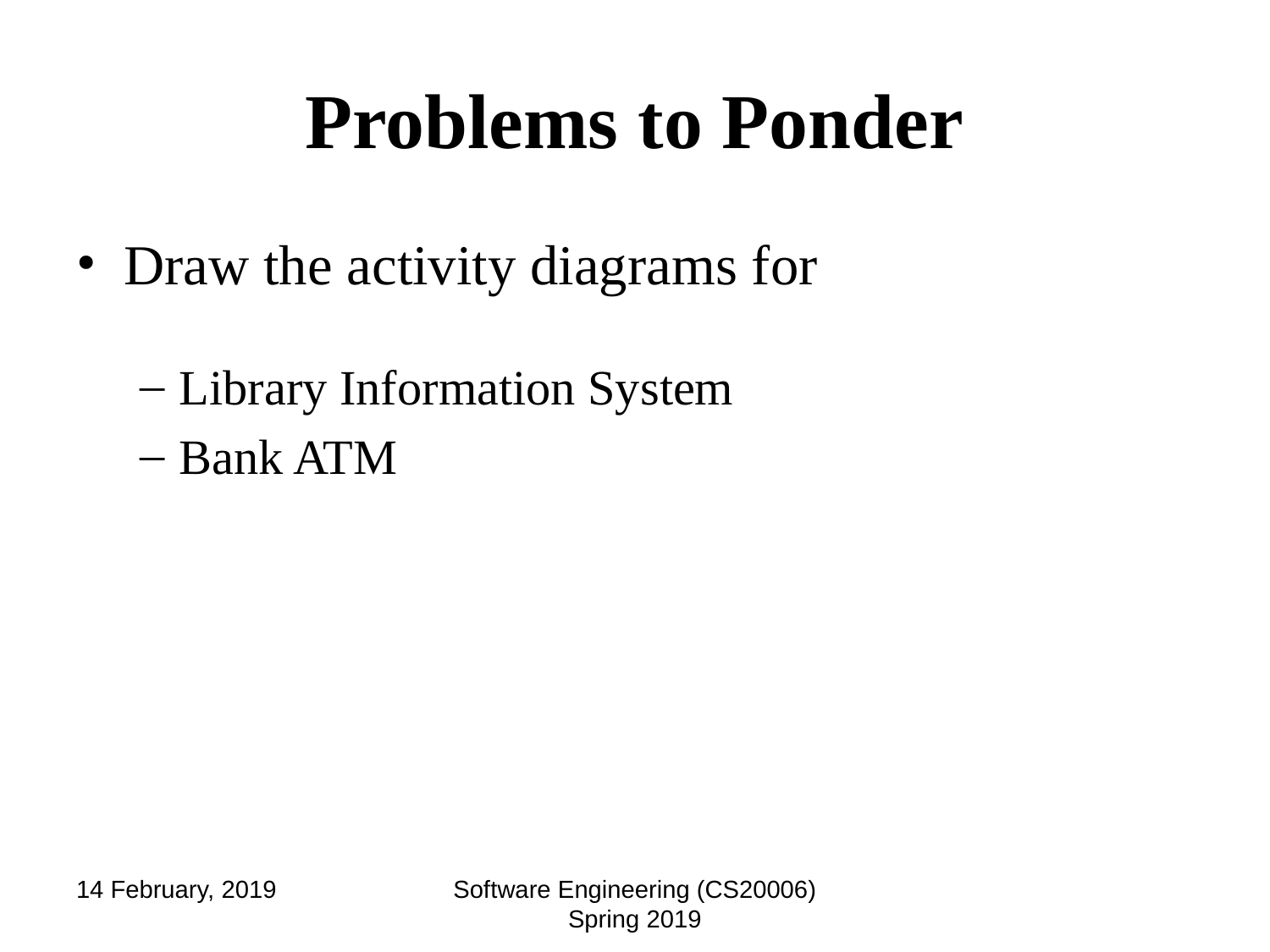

# Problems to Ponder
Draw the activity diagrams for

Library Information System
Bank ATM
14 February, 2019
Software Engineering (CS20006) Spring 2019